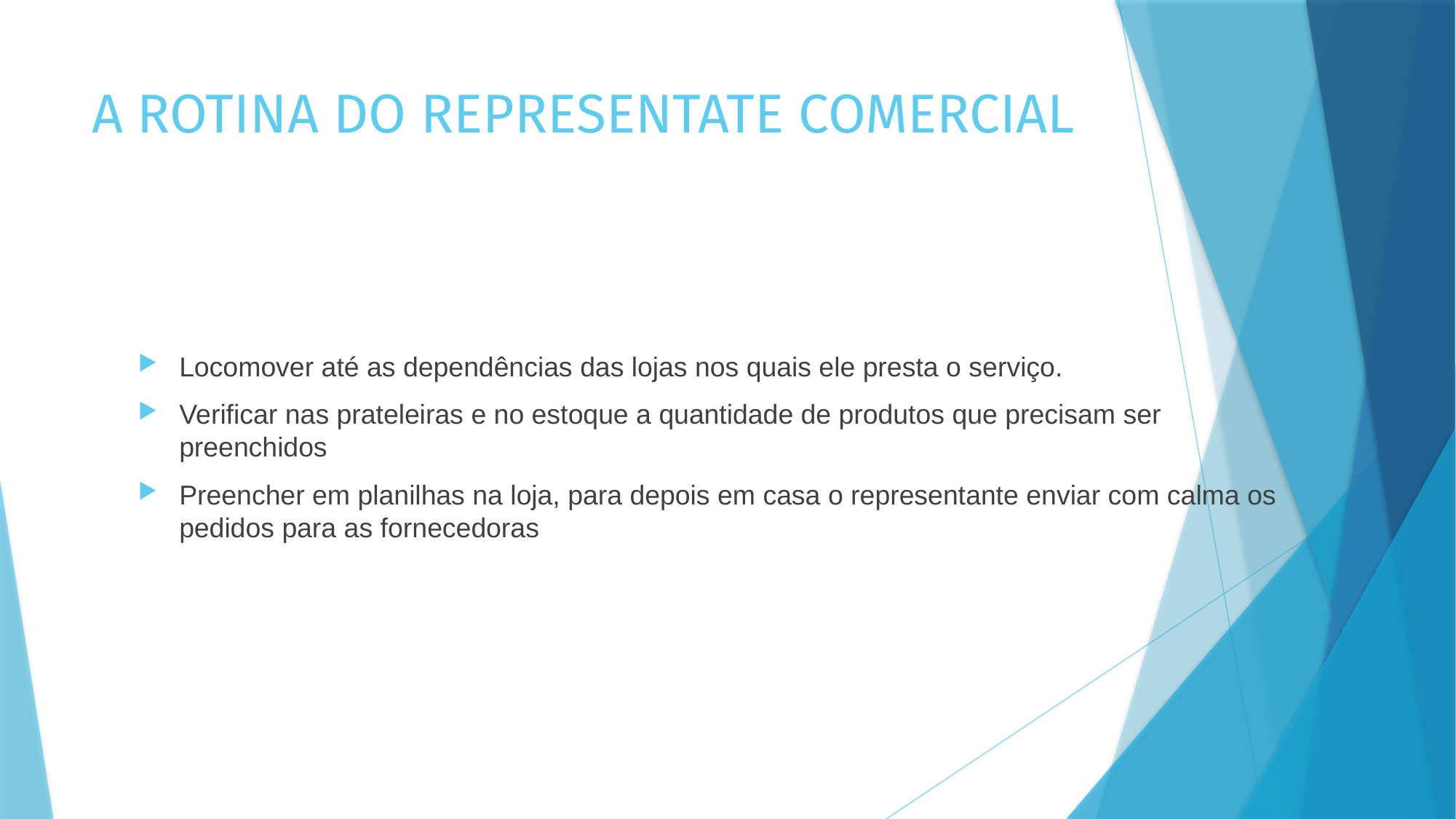

# A ROTINA DO REPRESENTATE COMERCIAL
Locomover até as dependências das lojas nos quais ele presta o serviço.
Verificar nas prateleiras e no estoque a quantidade de produtos que precisam ser preenchidos
Preencher em planilhas na loja, para depois em casa o representante enviar com calma os pedidos para as fornecedoras